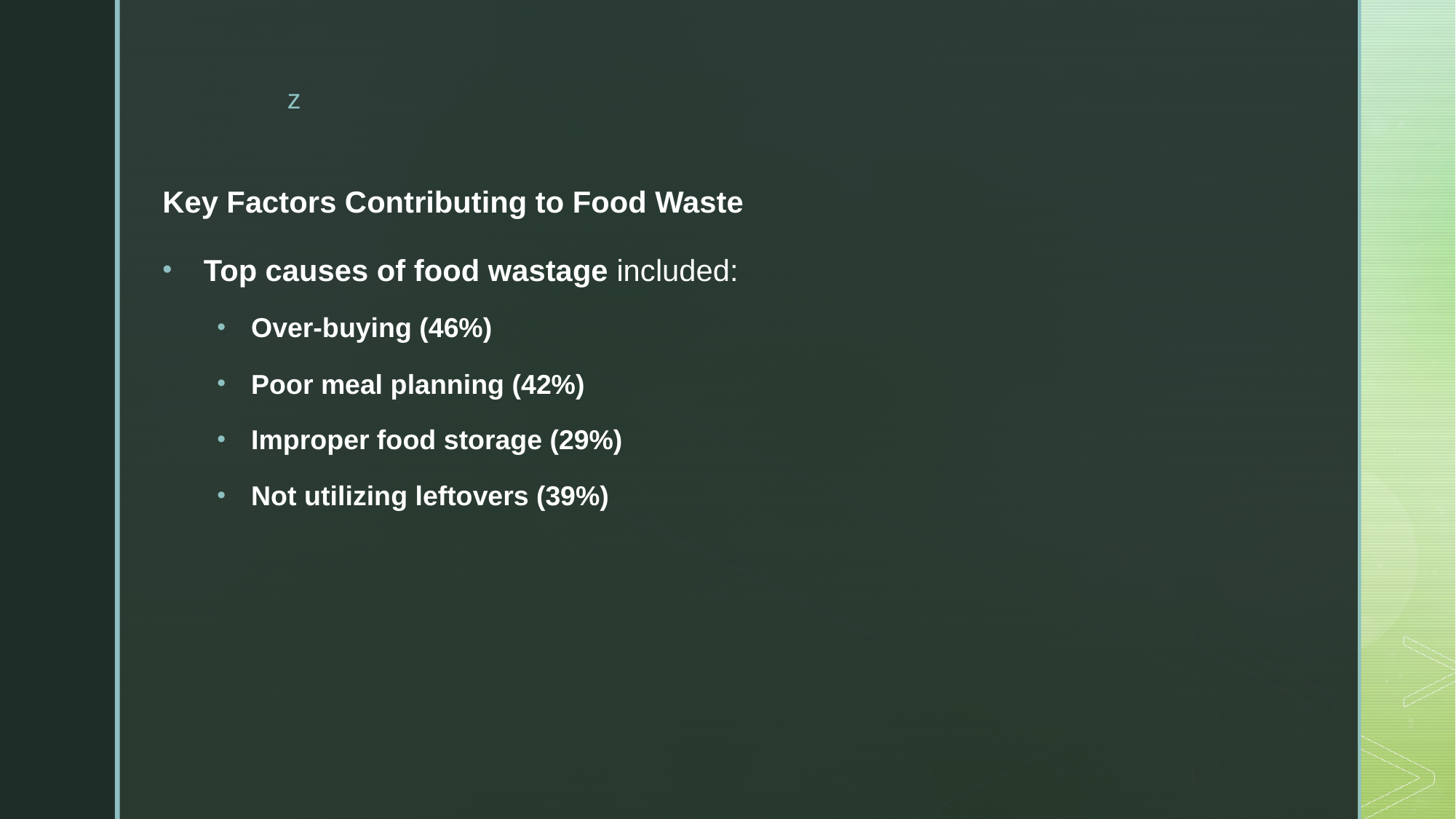

Key Factors Contributing to Food Waste
Top causes of food wastage included:
Over-buying (46%)
Poor meal planning (42%)
Improper food storage (29%)
Not utilizing leftovers (39%)